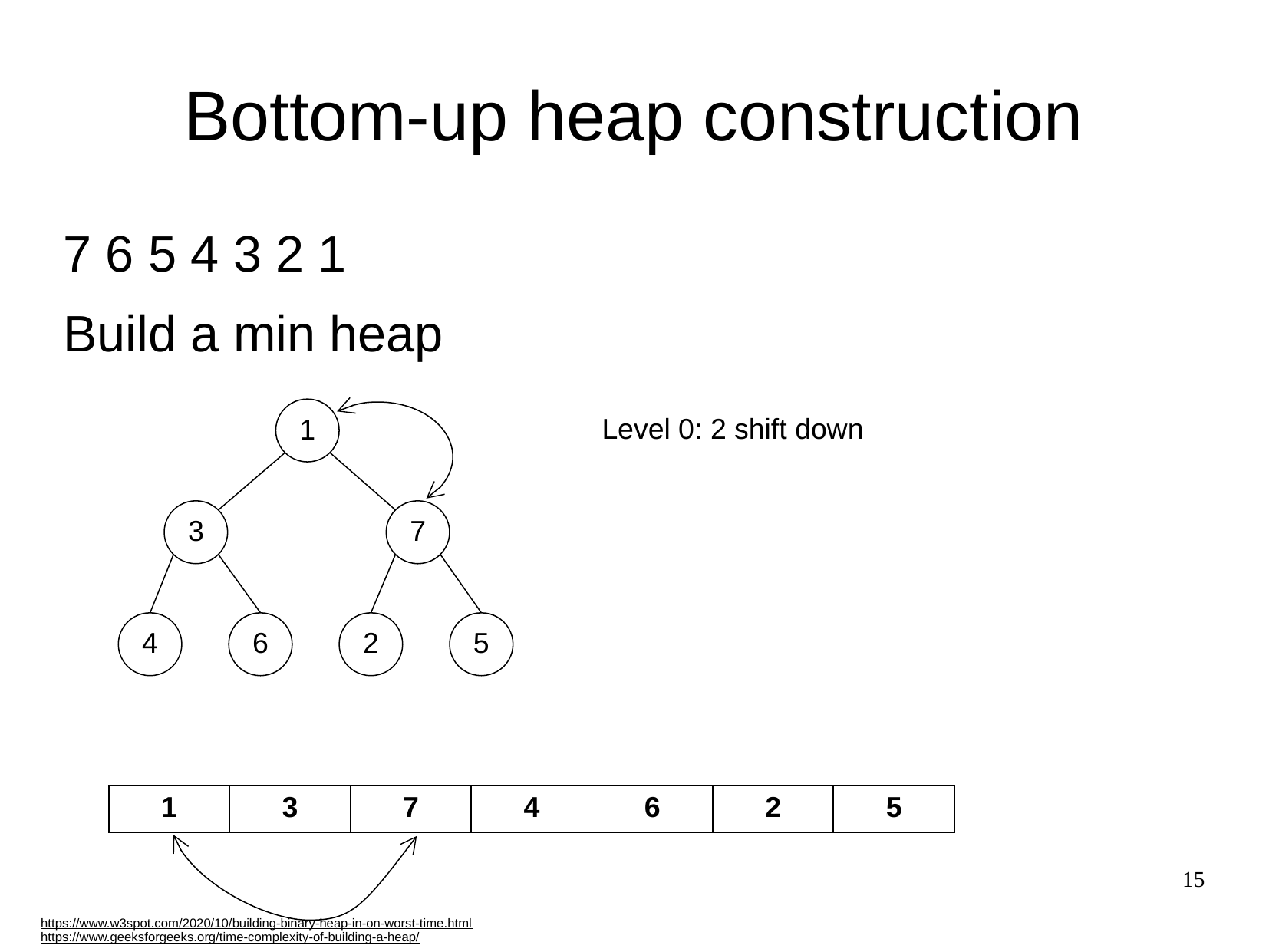

# Bottom-up heap construction
7 6 5 4 3 2 1
Build a min heap
1

Level 0: 2 shift down
3
7
4
6
2
5
| 1 | 3 | 7 | 4 | 6 | 2 | 5 |
| --- | --- | --- | --- | --- | --- | --- |

15
https://www.w3spot.com/2020/10/building-binary-heap-in-on-worst-time.html
https://www.geeksforgeeks.org/time-complexity-of-building-a-heap/